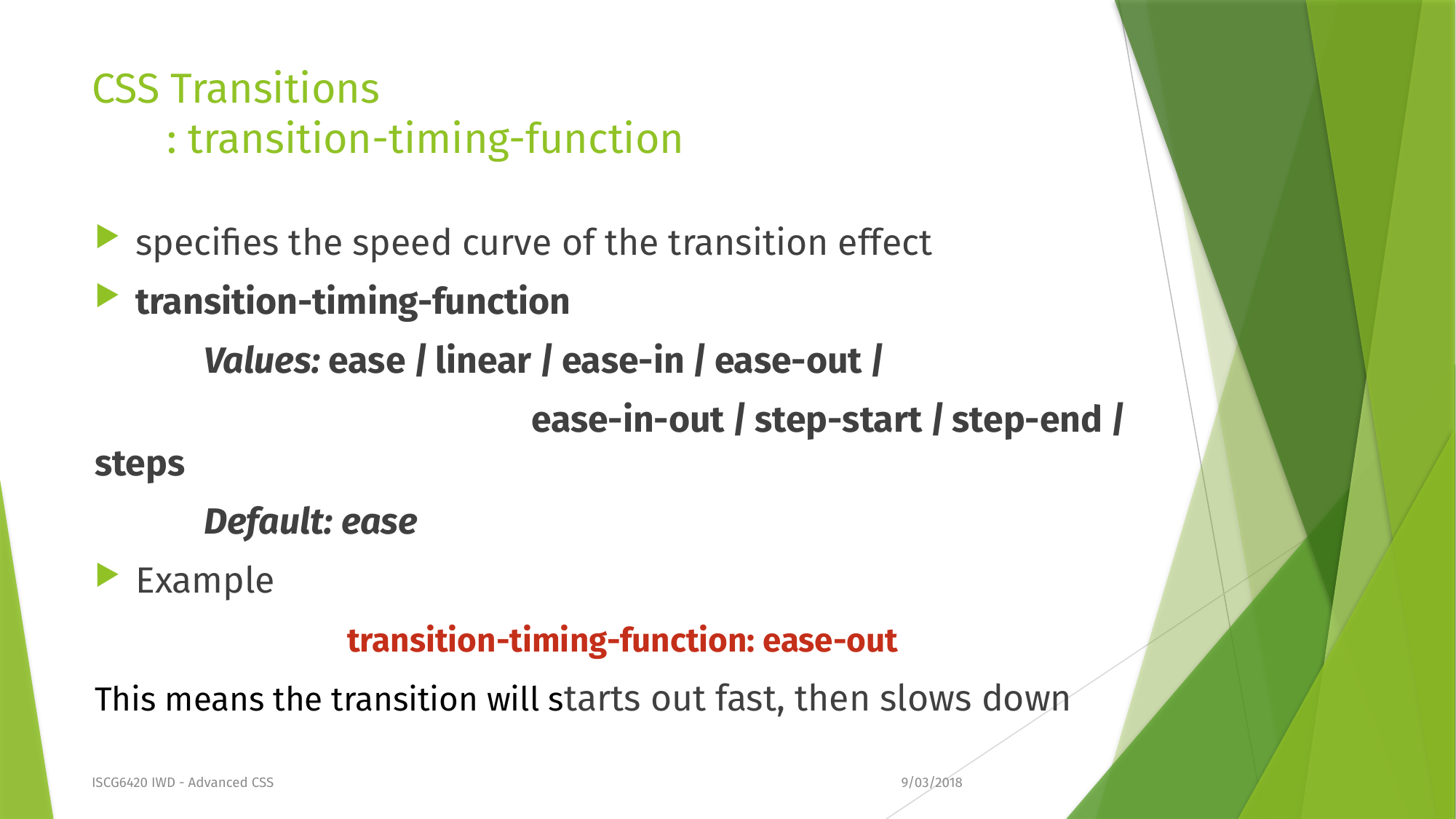

# CSS Transitions : transition-timing-function
specifies the speed curve of the transition effect
transition-timing-function
	Values: ease | linear | ease-in | ease-out |
				ease-in-out | step-start | step-end | steps
	Default: ease
Example
		    transition-timing-function: ease-out
This means the transition will starts out fast, then slows down

ISCG6420 IWD - Advanced CSS
9/03/2018